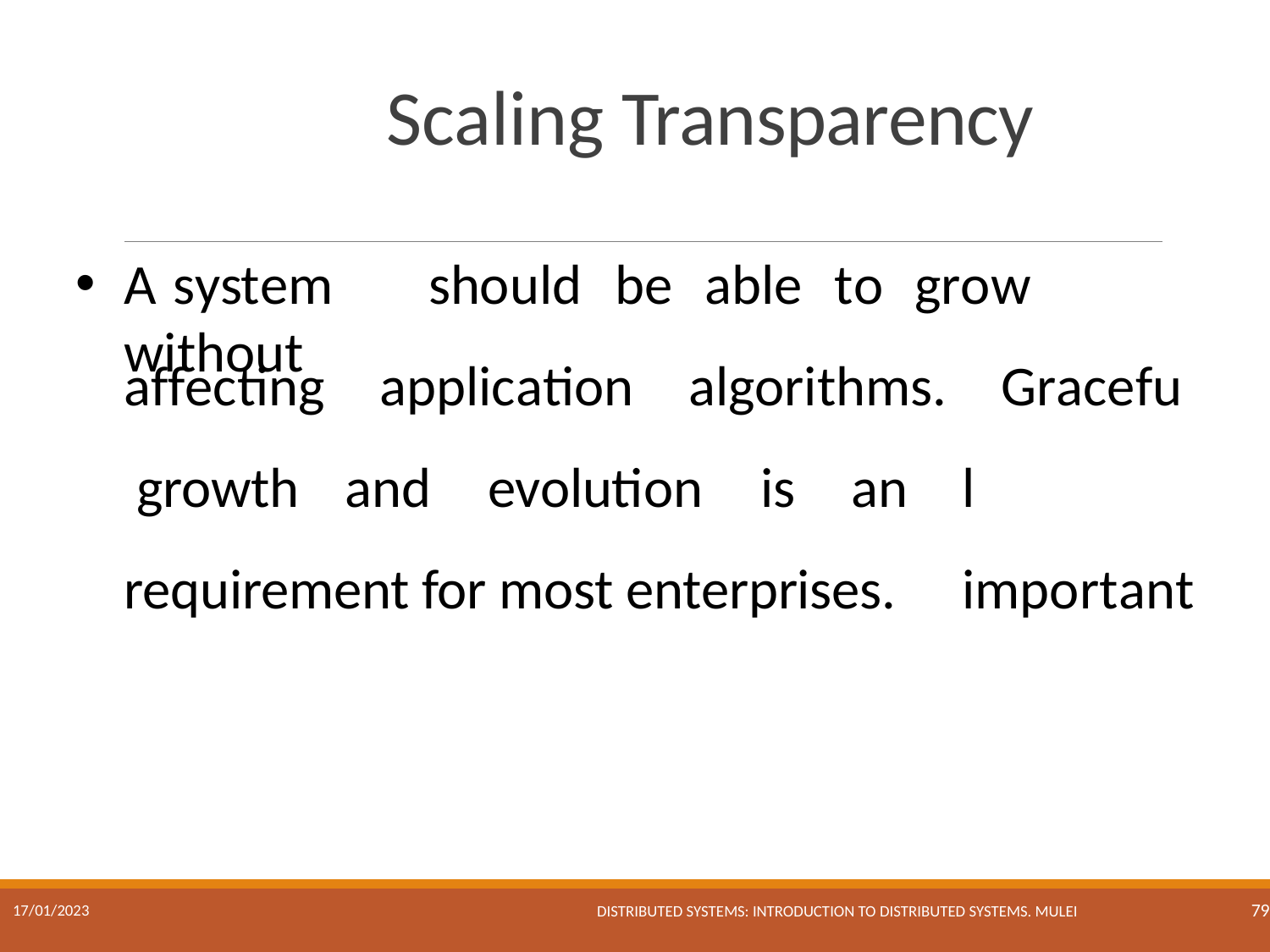

# Scaling Transparency
A	system	should	be	able	to	grow	without
affecting		application	algorithms.  growth	and	evolution	is	an
Graceful  important
requirement for most enterprises.
Distributed Systems: Introduction to Distributed Systems. Mulei
17/01/2023
79